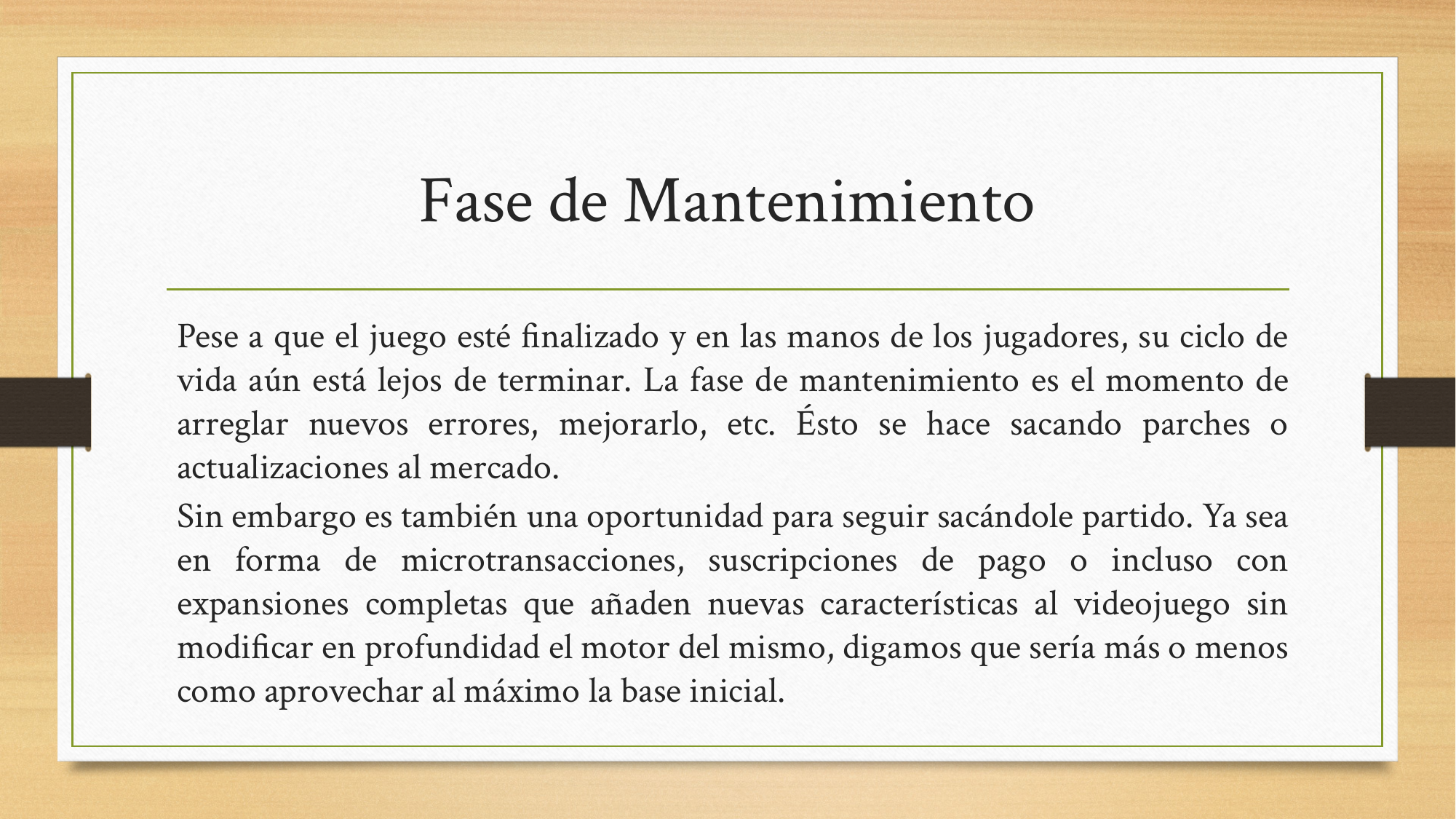

# Fase de Mantenimiento
Pese a que el juego esté finalizado y en las manos de los jugadores, su ciclo de vida aún está lejos de terminar. La fase de mantenimiento es el momento de arreglar nuevos errores, mejorarlo, etc. Ésto se hace sacando parches o actualizaciones al mercado.
Sin embargo es también una oportunidad para seguir sacándole partido. Ya sea en forma de microtransacciones, suscripciones de pago o incluso con expansiones completas que añaden nuevas características al videojuego sin modificar en profundidad el motor del mismo, digamos que sería más o menos como aprovechar al máximo la base inicial.